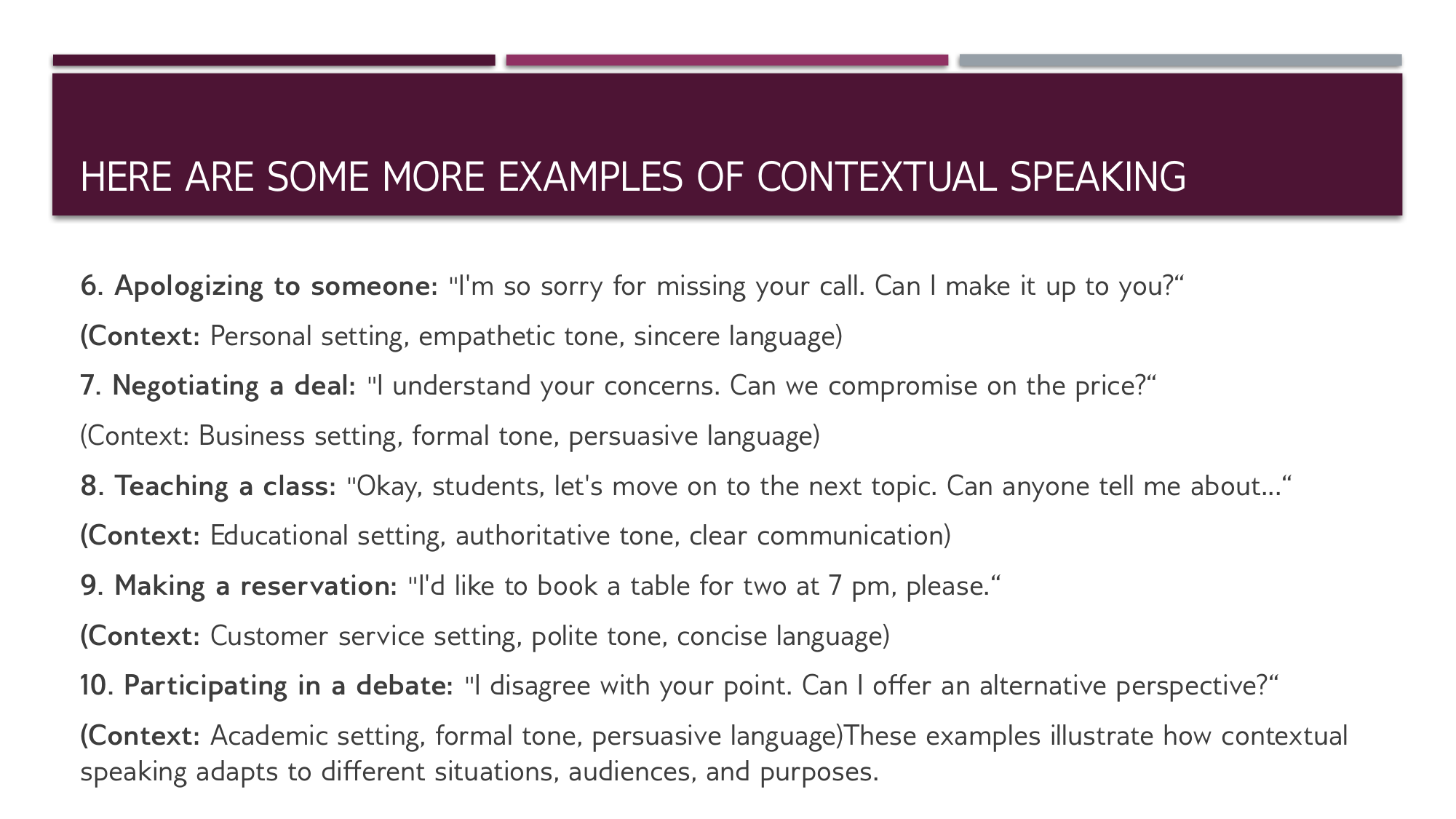

# Here are some more examples of contextual speaking
6. Apologizing to someone: "I'm so sorry for missing your call. Can I make it up to you?“
(Context: Personal setting, empathetic tone, sincere language)
7. Negotiating a deal: "I understand your concerns. Can we compromise on the price?“
(Context: Business setting, formal tone, persuasive language)
8. Teaching a class: "Okay, students, let's move on to the next topic. Can anyone tell me about...“
(Context: Educational setting, authoritative tone, clear communication)
9. Making a reservation: "I'd like to book a table for two at 7 pm, please.“
(Context: Customer service setting, polite tone, concise language)
10. Participating in a debate: "I disagree with your point. Can I offer an alternative perspective?“
(Context: Academic setting, formal tone, persuasive language)These examples illustrate how contextual speaking adapts to different situations, audiences, and purposes.